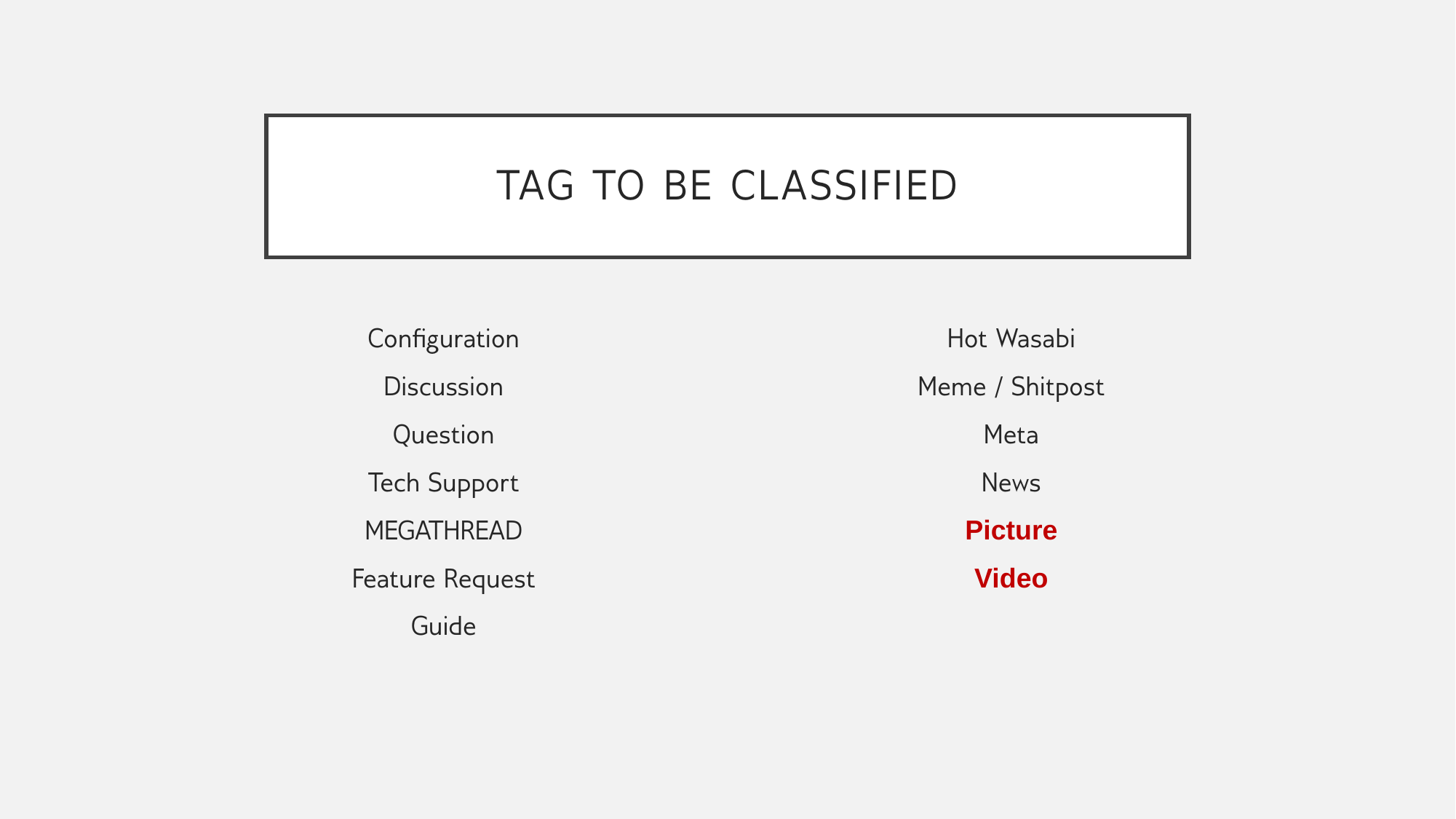

# Tag to be classified
Configuration
Discussion
Question
Tech Support
MEGATHREAD
Feature Request
Guide

Hot Wasabi
Meme / Shitpost
Meta
News
Picture
Video